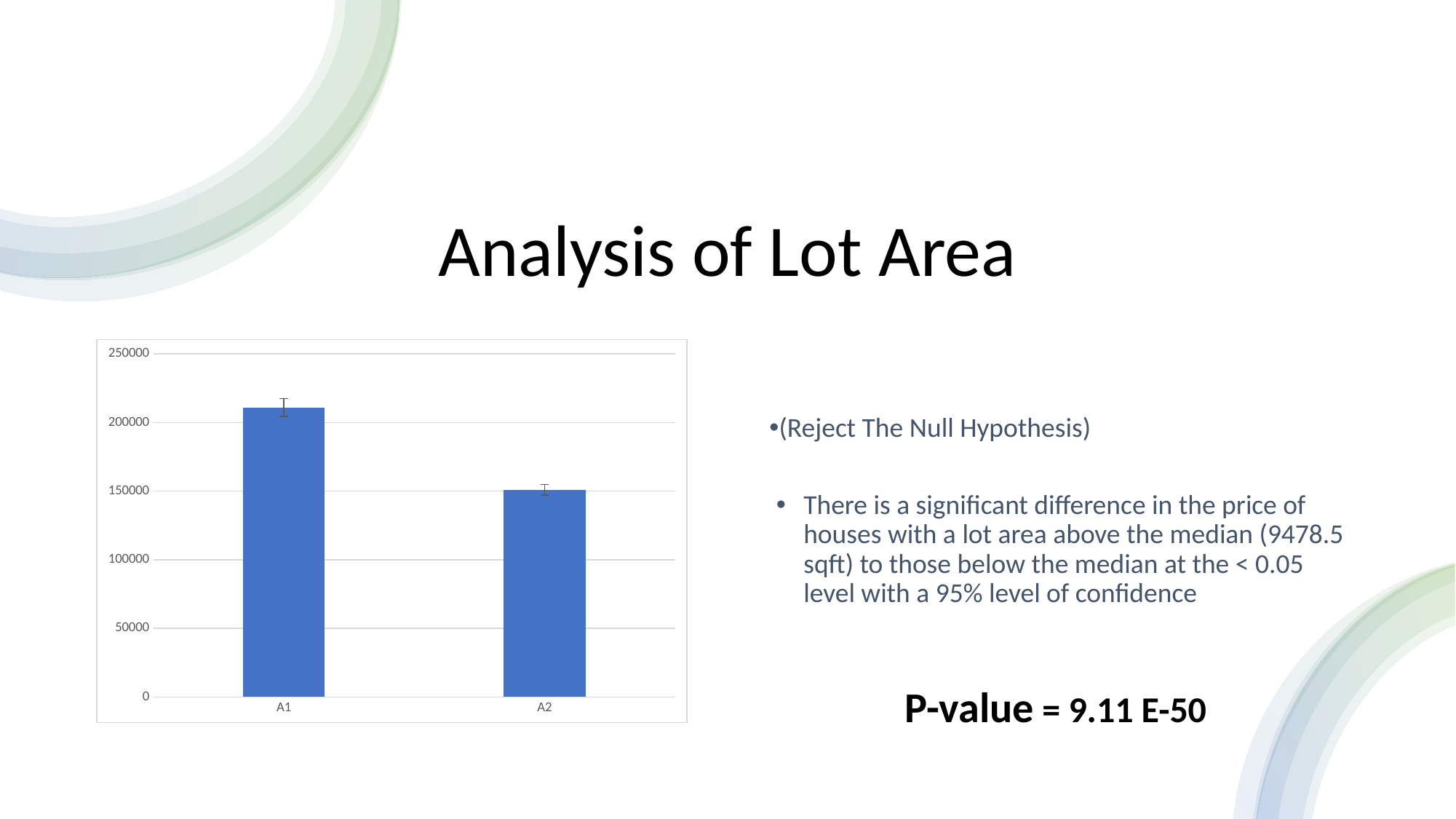

# Analysis of Lot Area
(Reject The Null Hypothesis)

There is a significant difference in the price of houses with a lot area above the median (9478.5 sqft) to those below the median at the < 0.05 level with a 95% level of confidence

### Chart

| Category |  |
|---|---|
| A1 | 210890.91780821918 |
| A2 | 150951.47397260275 |

P-value = 9.11 E-50